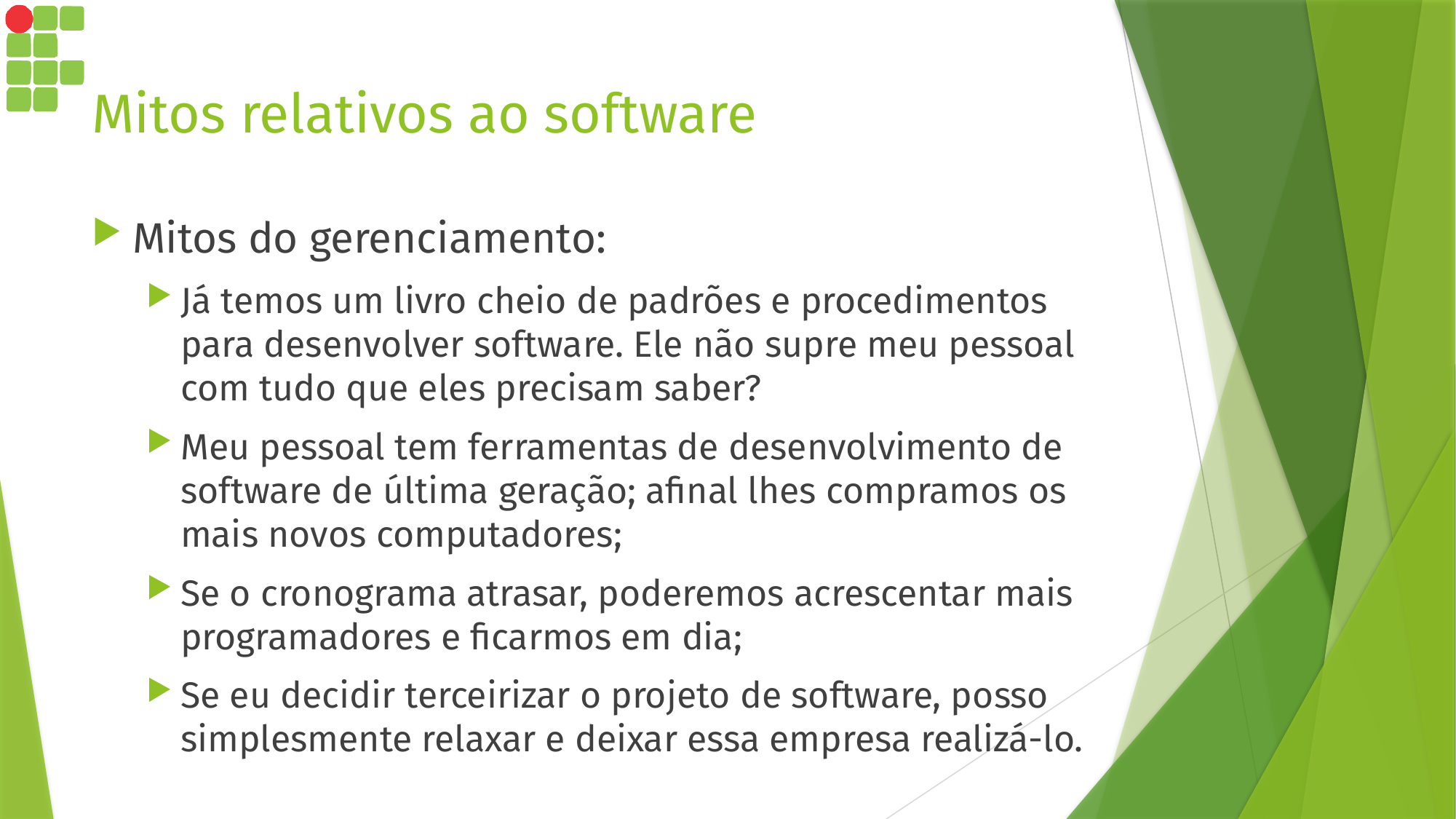

# Mitos relativos ao software
Mitos do gerenciamento:
Já temos um livro cheio de padrões e procedimentos para desenvolver software. Ele não supre meu pessoal com tudo que eles precisam saber?
Meu pessoal tem ferramentas de desenvolvimento de software de última geração; afinal lhes compramos os mais novos computadores;
Se o cronograma atrasar, poderemos acrescentar mais programadores e ficarmos em dia;
Se eu decidir terceirizar o projeto de software, posso simplesmente relaxar e deixar essa empresa realizá-lo.